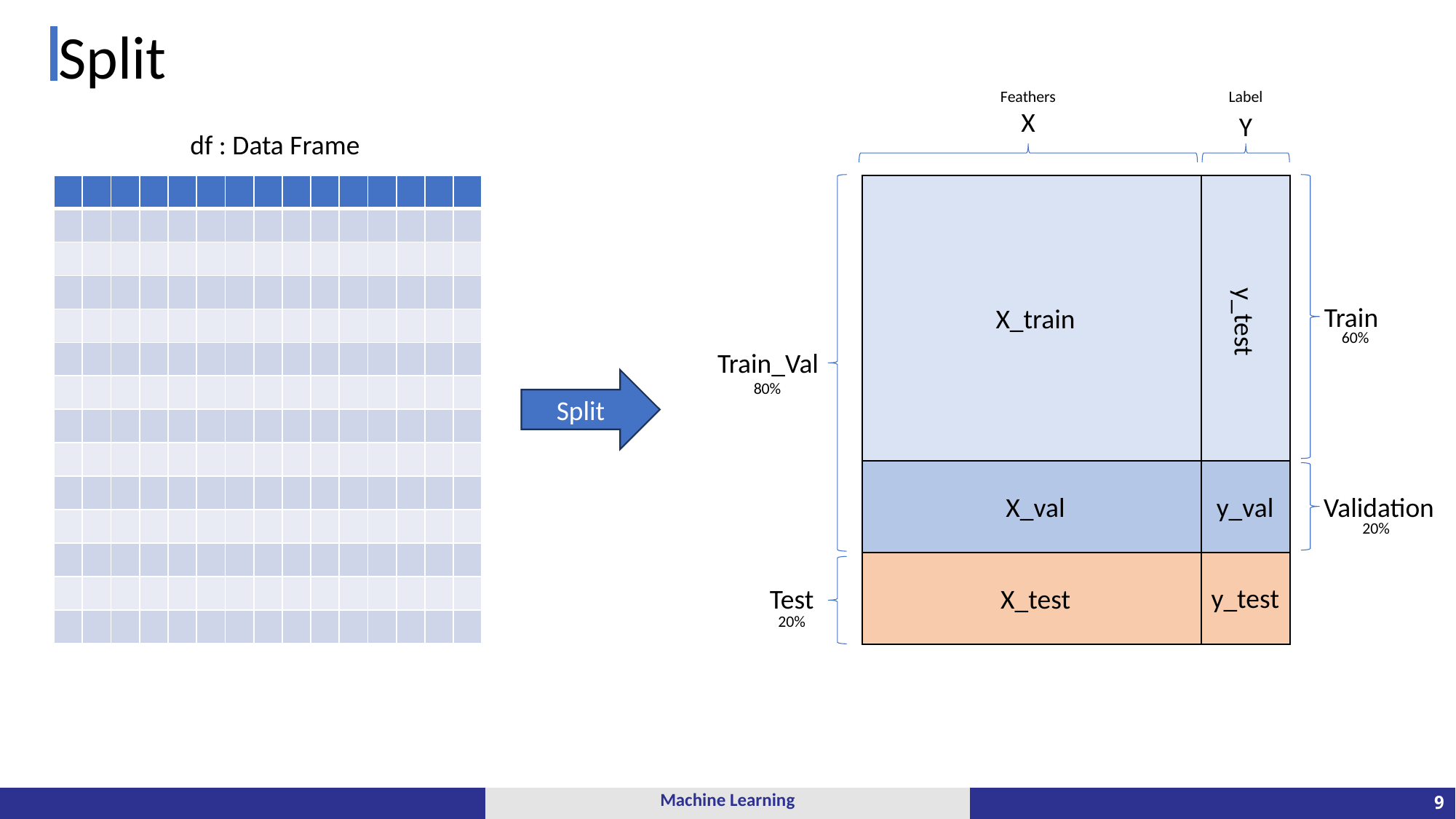

# Split
Label
Feathers
X
Y

df : Data Frame

|  |  |  |  |  |  |  |  |  |  |  |  |  |  |  |
| --- | --- | --- | --- | --- | --- | --- | --- | --- | --- | --- | --- | --- | --- | --- |
|  |  |  |  |  |  |  |  |  |  |  |  |  |  |  |
|  |  |  |  |  |  |  |  |  |  |  |  |  |  |  |
|  |  |  |  |  |  |  |  |  |  |  |  |  |  |  |
|  |  |  |  |  |  |  |  |  |  |  |  |  |  |  |
|  |  |  |  |  |  |  |  |  |  |  |  |  |  |  |
|  |  |  |  |  |  |  |  |  |  |  |  |  |  |  |
|  |  |  |  |  |  |  |  |  |  |  |  |  |  |  |
|  |  |  |  |  |  |  |  |  |  |  |  |  |  |  |
|  |  |  |  |  |  |  |  |  |  |  |  |  |  |  |
|  |  |  |  |  |  |  |  |  |  |  |  |  |  |  |
|  |  |  |  |  |  |  |  |  |  |  |  |  |  |  |
|  |  |  |  |  |  |  |  |  |  |  |  |  |  |  |
|  |  |  |  |  |  |  |  |  |  |  |  |  |  |  |

Train
X_train
y_test
60%
Train_Val
Split
80%

X_val
Validation
y_val
20%

y_test
Test
X_test
20%
|  | Machine Learning | 9 |
| --- | --- | --- |